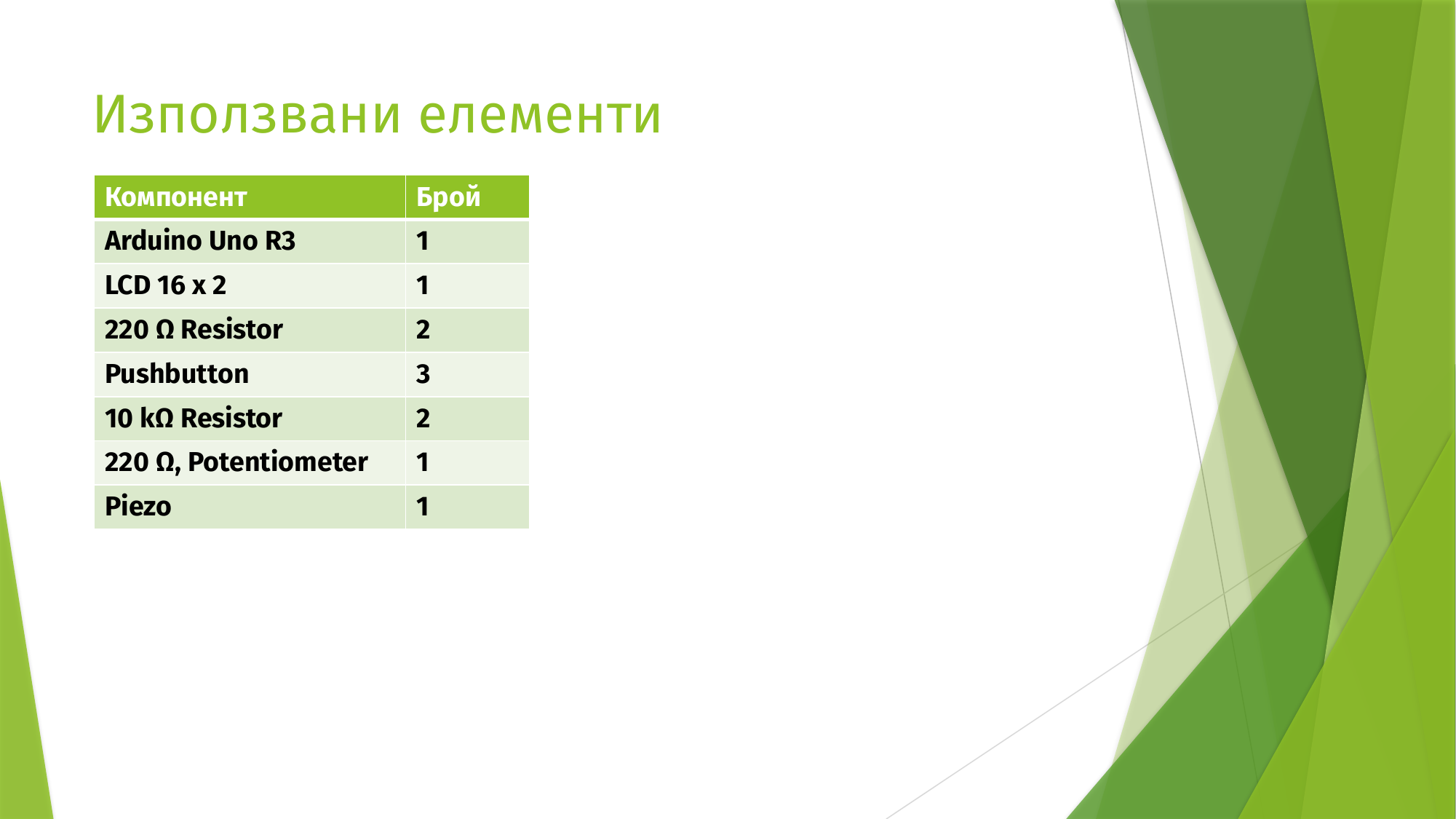

# Използвани елементи
| Компонент | Брой |
| --- | --- |
| Arduino Uno R3 | 1 |
| LCD 16 x 2 | 1 |
| 220 Ω Resistor | 2 |
| Pushbutton | 3 |
| 10 kΩ Resistor | 2 |
| 220 Ω, Potentiometer | 1 |
| Piezo | 1 |